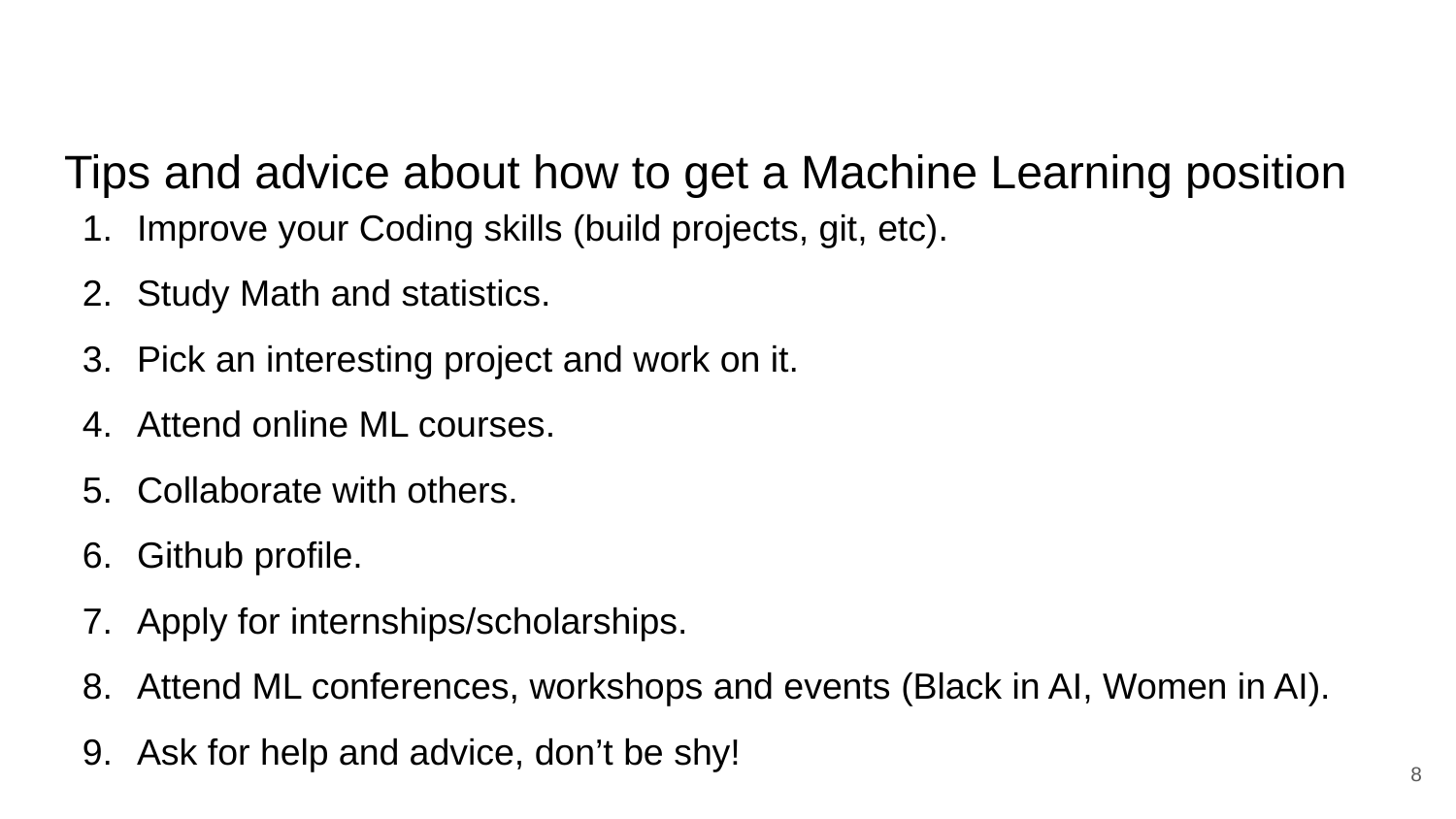

# Tips and advice about how to get a Machine Learning position
Improve your Coding skills (build projects, git, etc).
Study Math and statistics.
Pick an interesting project and work on it.
Attend online ML courses.
Collaborate with others.
Github profile.
Apply for internships/scholarships.
Attend ML conferences, workshops and events (Black in AI, Women in AI).
Ask for help and advice, don’t be shy!
8